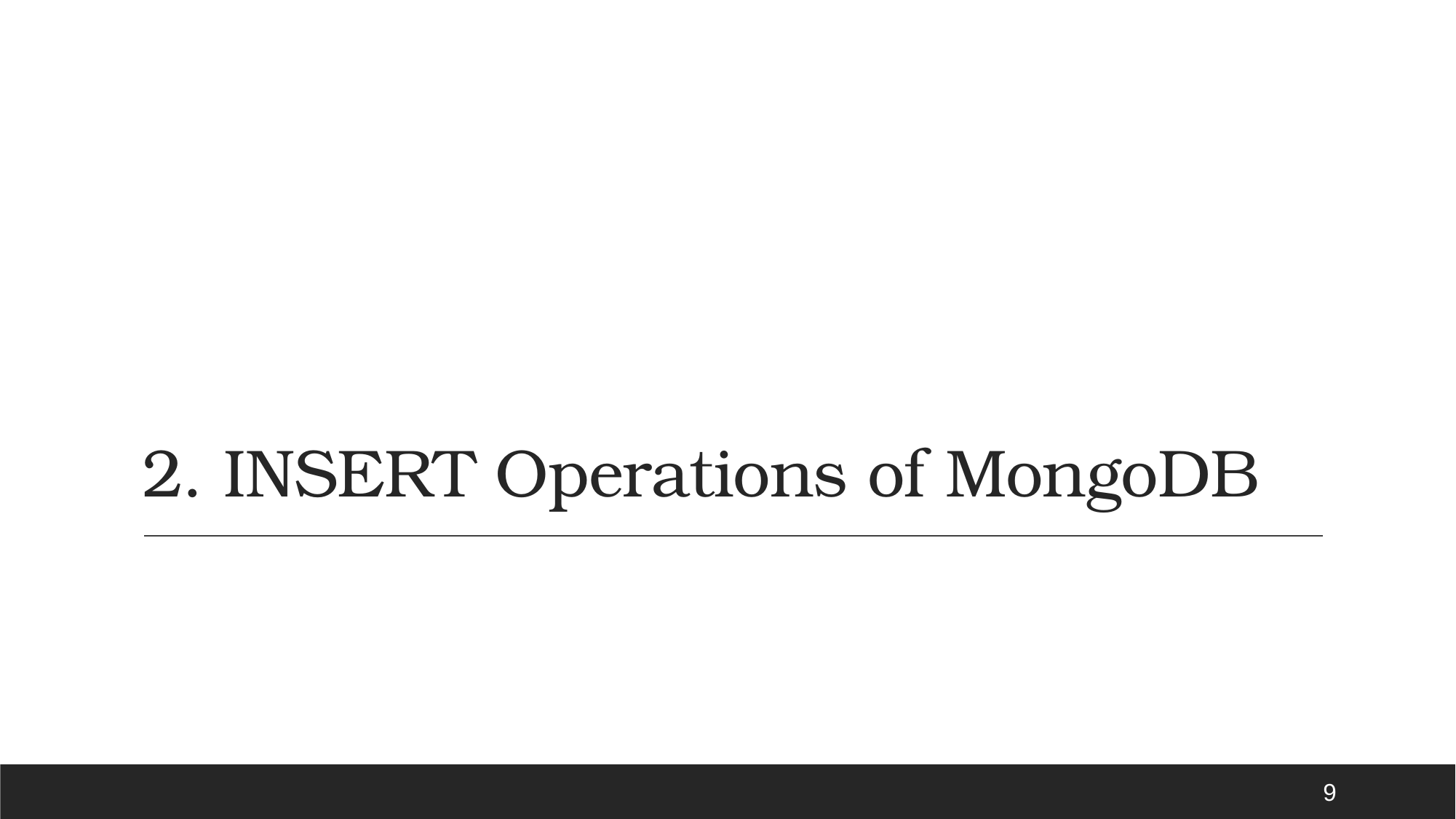

# 2. INSERT Operations of MongoDB

9